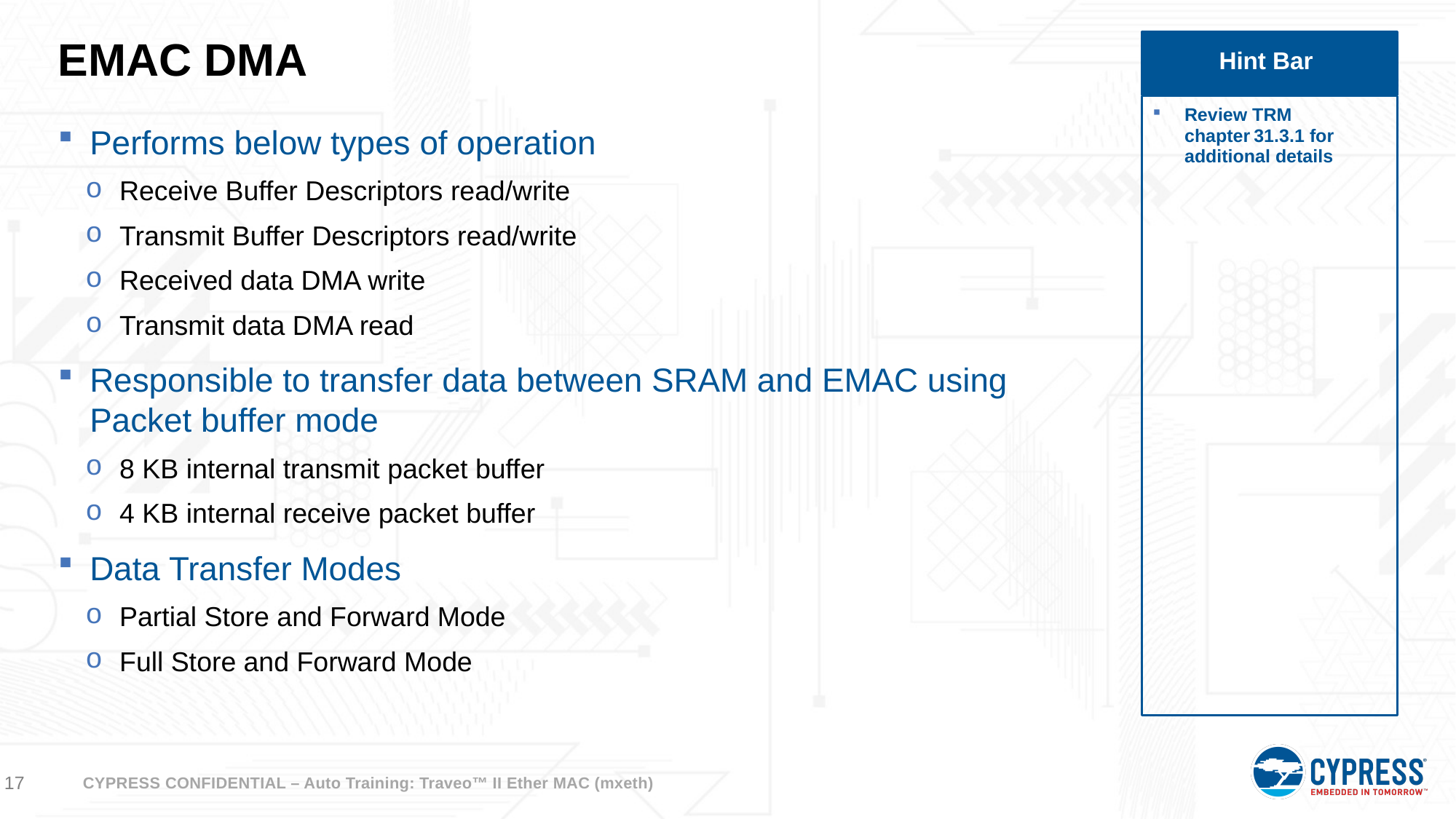

# EMAC DMA
Hint Bar
Review TRM chapter 31.3.1 for additional details
Performs below types of operation
Receive Buffer Descriptors read/write
Transmit Buffer Descriptors read/write
Received data DMA write
Transmit data DMA read
Responsible to transfer data between SRAM and EMAC using Packet buffer mode
8 KB internal transmit packet buffer
4 KB internal receive packet buffer
Data Transfer Modes
Partial Store and Forward Mode
Full Store and Forward Mode